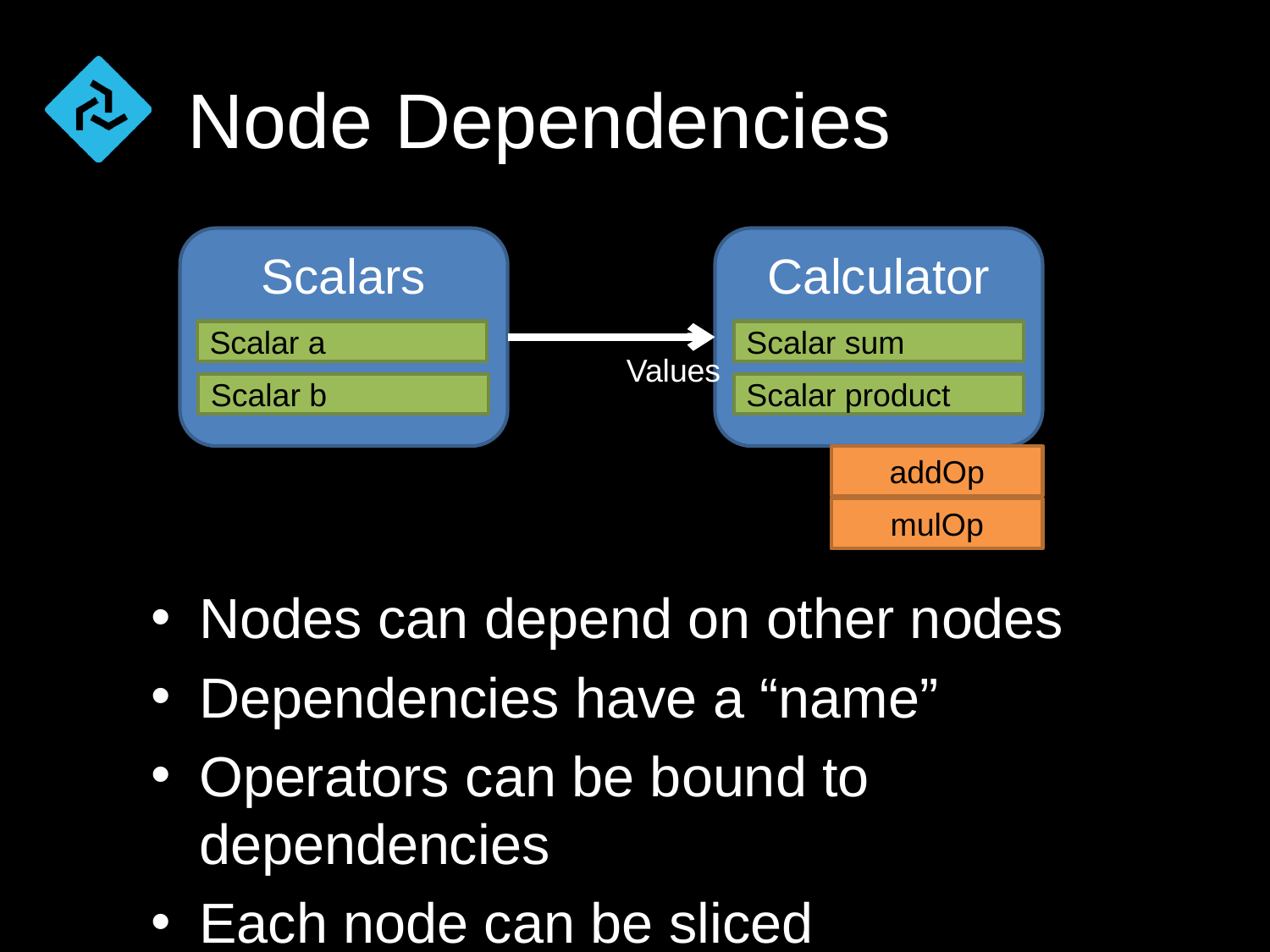

# Node Dependencies
Scalars
Scalar a
Scalar b
Calculator
Scalar sum
Scalar product
Values
addOp
mulOp
Nodes can depend on other nodes
Dependencies have a “name”
Operators can be bound to dependencies
Each node can be sliced